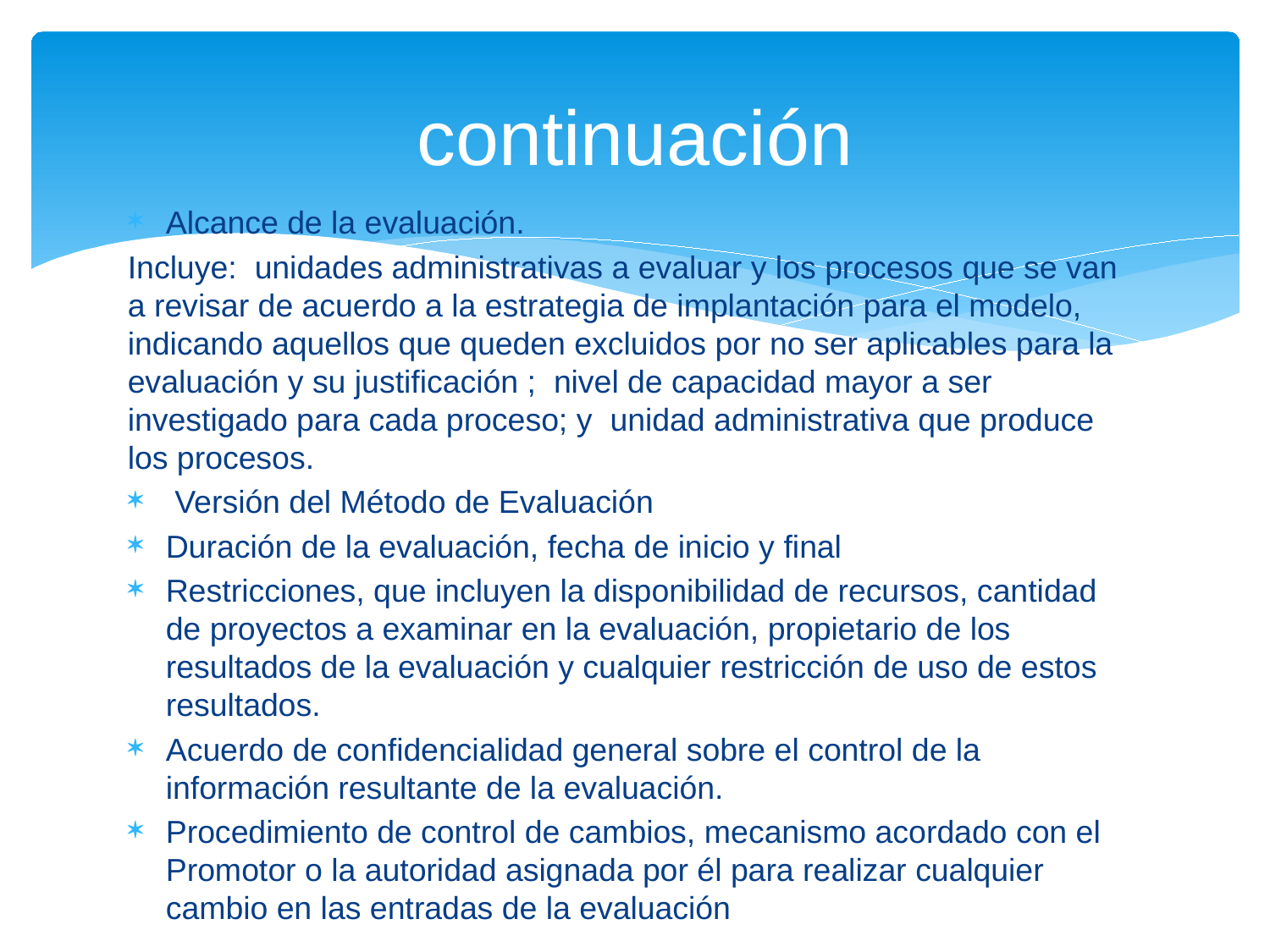

# continuación
Alcance de la evaluación.
Incluye:  unidades administrativas a evaluar y los procesos que se van a revisar de acuerdo a la estrategia de implantación para el modelo, indicando aquellos que queden excluidos por no ser aplicables para la evaluación y su justificación ;  nivel de capacidad mayor a ser investigado para cada proceso; y  unidad administrativa que produce los procesos.
 Versión del Método de Evaluación
Duración de la evaluación, fecha de inicio y final
Restricciones, que incluyen la disponibilidad de recursos, cantidad de proyectos a examinar en la evaluación, propietario de los resultados de la evaluación y cualquier restricción de uso de estos resultados.
Acuerdo de confidencialidad general sobre el control de la información resultante de la evaluación.
Procedimiento de control de cambios, mecanismo acordado con el Promotor o la autoridad asignada por él para realizar cualquier cambio en las entradas de la evaluación